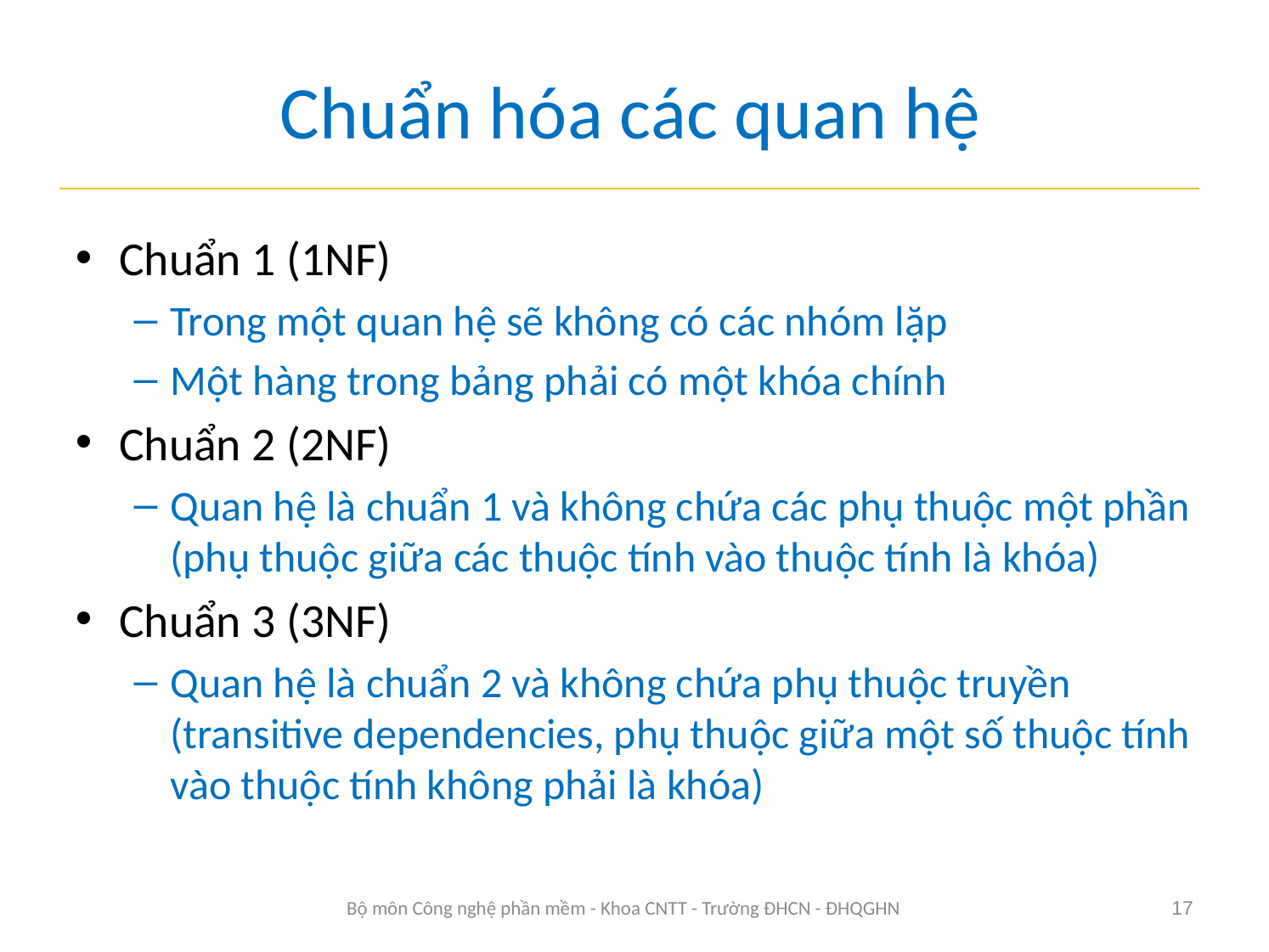

# Chuẩn hóa các quan hệ
Chuẩn 1 (1NF)
Trong một quan hệ sẽ không có các nhóm lặp
Một hàng trong bảng phải có một khóa chính
Chuẩn 2 (2NF)
Quan hệ là chuẩn 1 và không chứa các phụ thuộc một phần (phụ thuộc giữa các thuộc tính vào thuộc tính là khóa)
Chuẩn 3 (3NF)
Quan hệ là chuẩn 2 và không chứa phụ thuộc truyền (transitive dependencies, phụ thuộc giữa một số thuộc tính vào thuộc tính không phải là khóa)
Bộ môn Công nghệ phần mềm - Khoa CNTT - Trường ĐHCN - ĐHQGHN
17